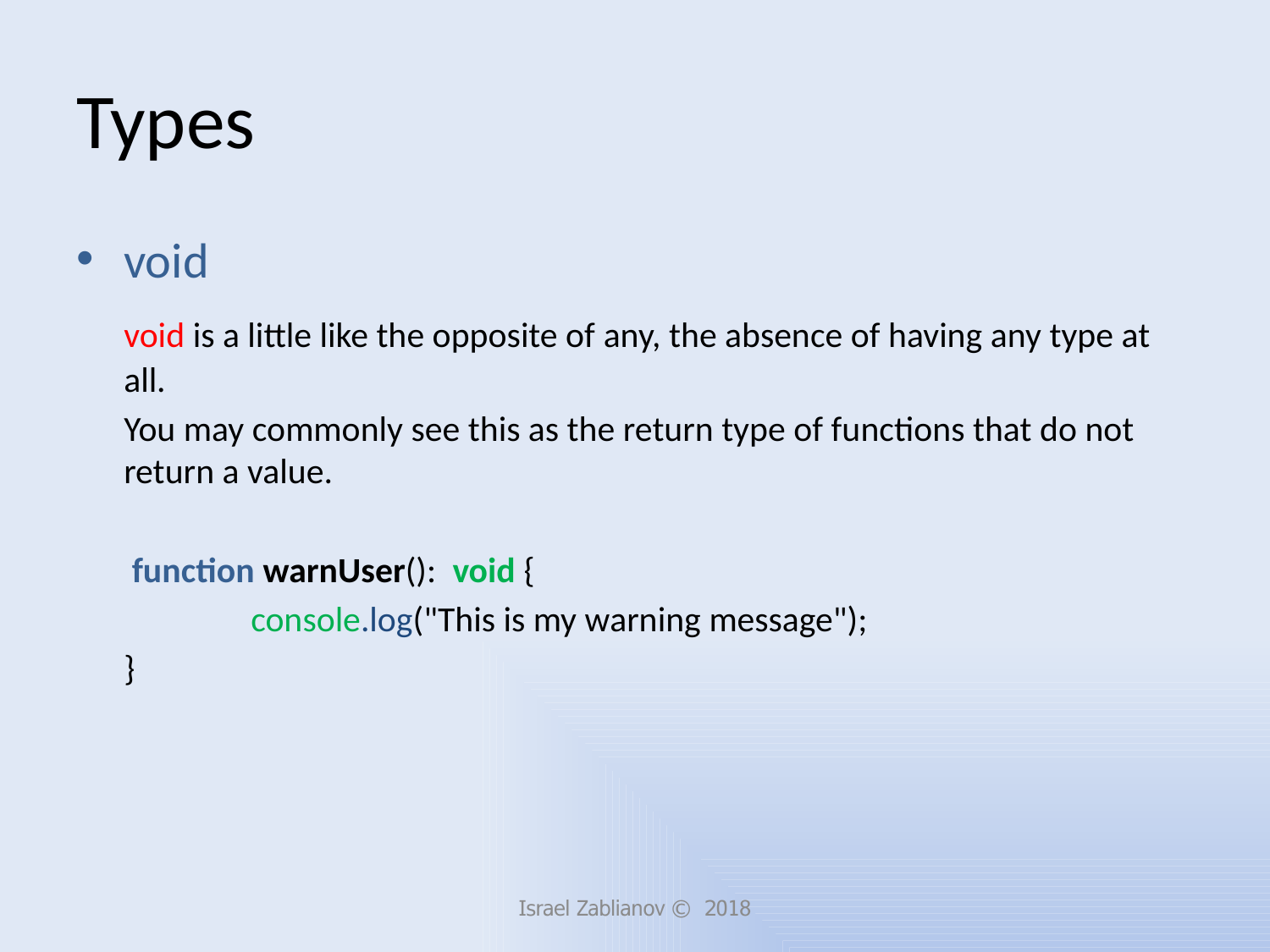

# Types
void
	void is a little like the opposite of any, the absence of having any type at all.
	You may commonly see this as the return type of functions that do not return a value.

	 function warnUser():  void {
		console.log("This is my warning message");
	}
Israel Zablianov ©  2018